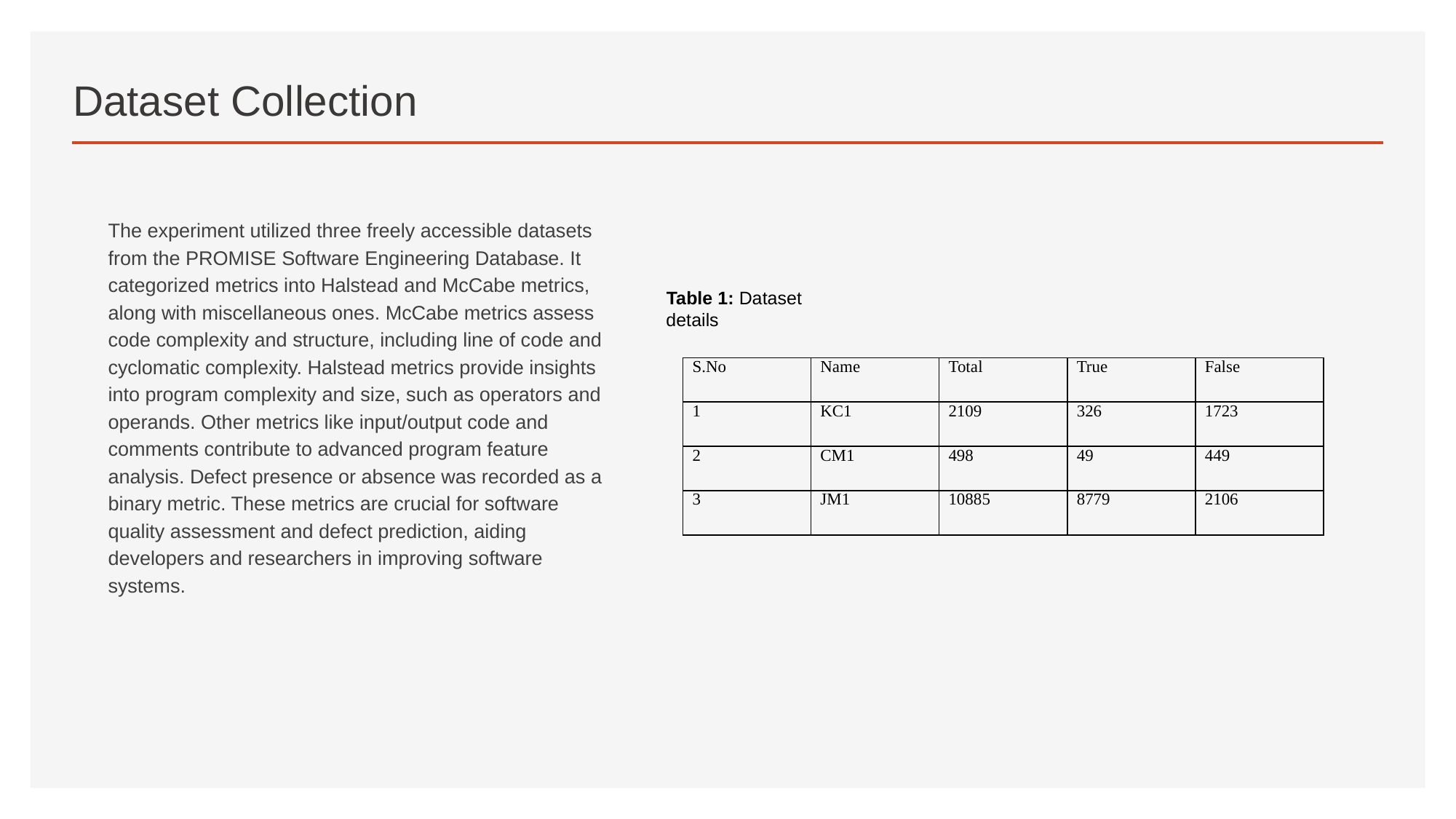

# Dataset Collection
The experiment utilized three freely accessible datasets from the PROMISE Software Engineering Database. It categorized metrics into Halstead and McCabe metrics, along with miscellaneous ones. McCabe metrics assess code complexity and structure, including line of code and cyclomatic complexity. Halstead metrics provide insights into program complexity and size, such as operators and operands. Other metrics like input/output code and comments contribute to advanced program feature analysis. Defect presence or absence was recorded as a binary metric. These metrics are crucial for software quality assessment and defect prediction, aiding developers and researchers in improving software systems.
Table 1: Dataset details
| S.No | Name | Total | True | False |
| --- | --- | --- | --- | --- |
| 1 | KC1 | 2109 | 326 | 1723 |
| 2 | CM1 | 498 | 49 | 449 |
| 3 | JM1 | 10885 | 8779 | 2106 |